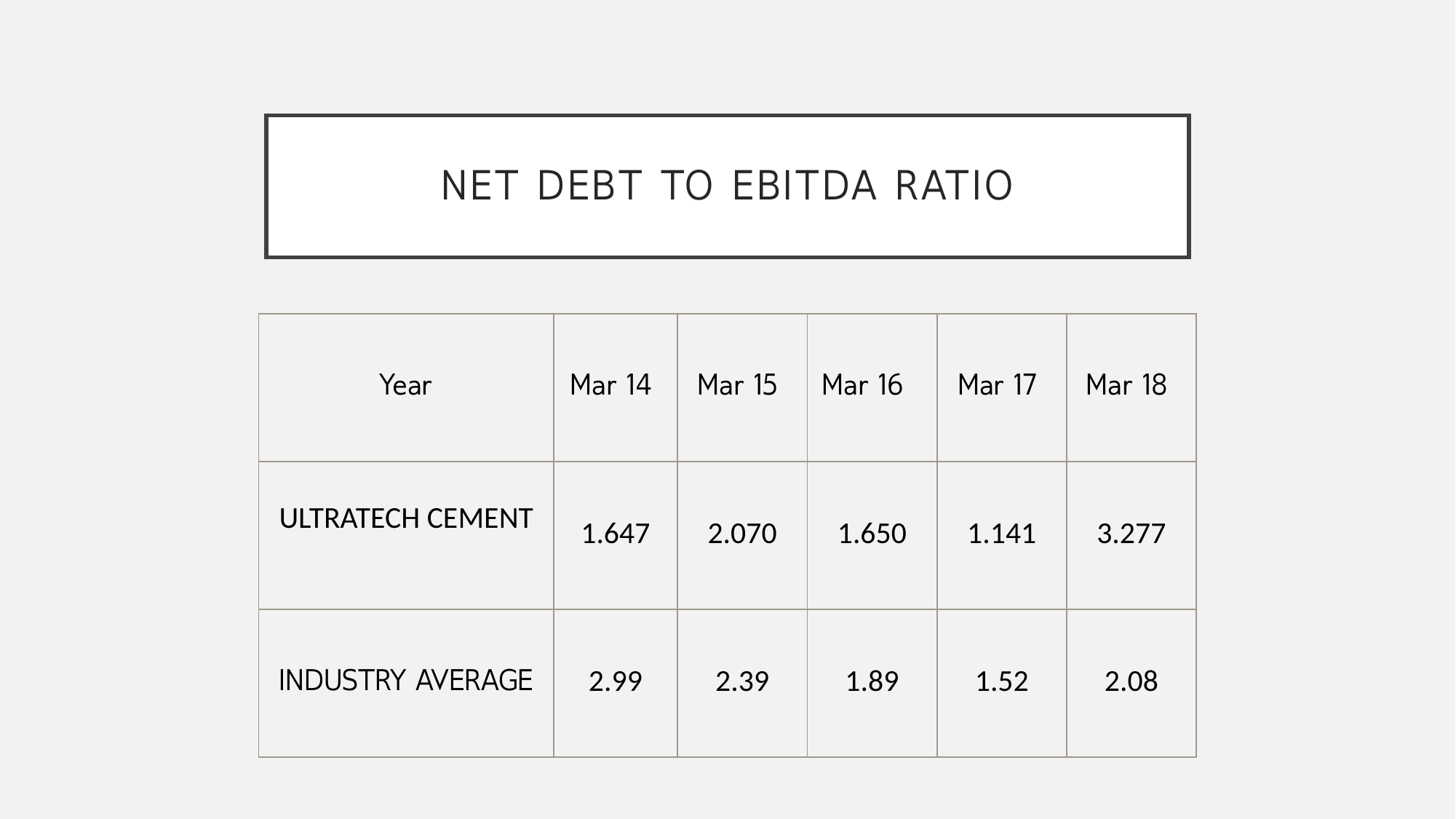

# NET DEBT TO EBITDA RATIO
| Year | Mar 14 | Mar 15 | Mar 16 | Mar 17 | Mar 18 |
| --- | --- | --- | --- | --- | --- |
| ULTRATECH CEMENT | 1.647 | 2.070 | 1.650 | 1.141 | 3.277 |
| INDUSTRY AVERAGE | 2.99 | 2.39 | 1.89 | 1.52 | 2.08 |